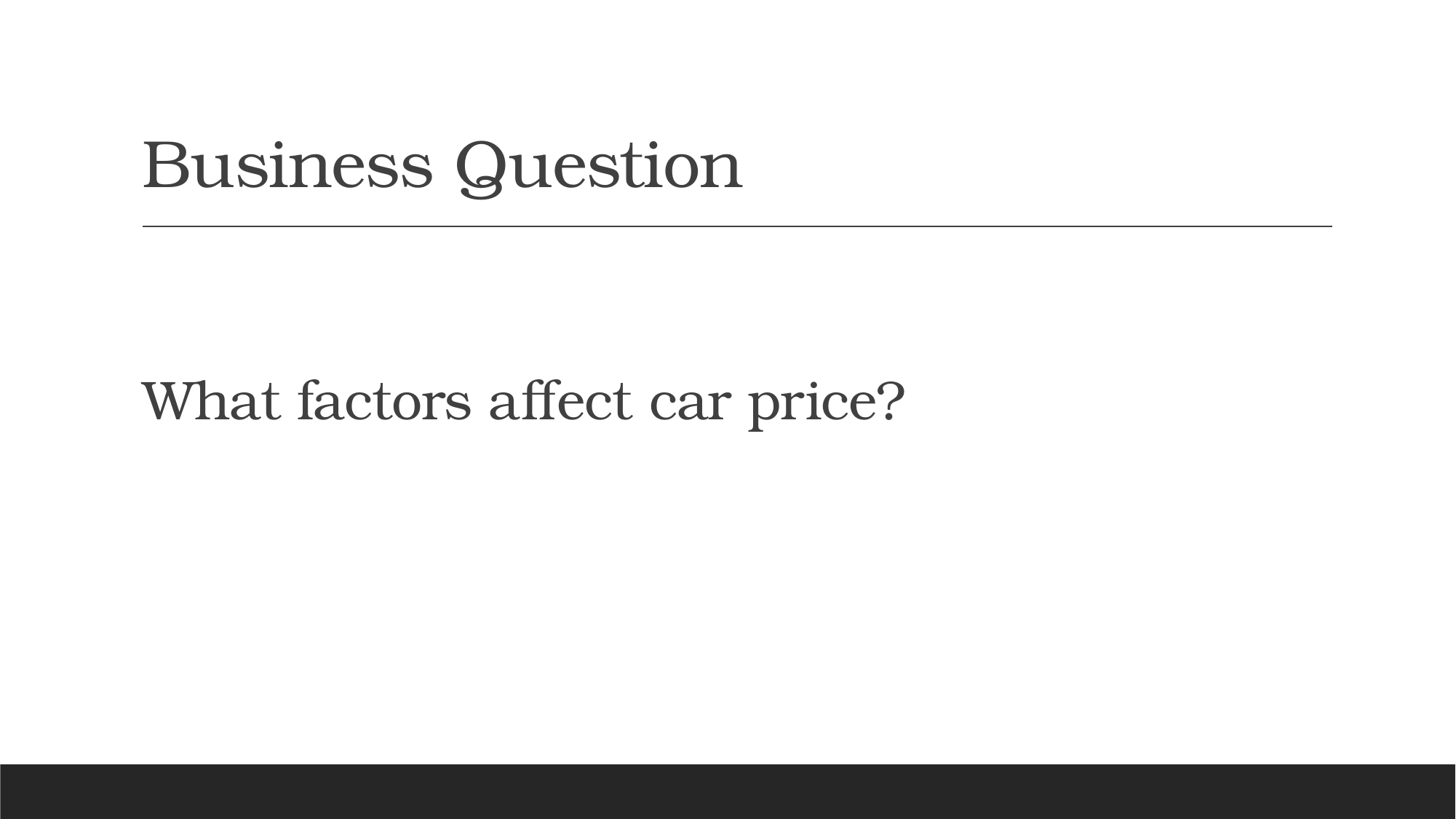

# Business Question

What factors affect car price?